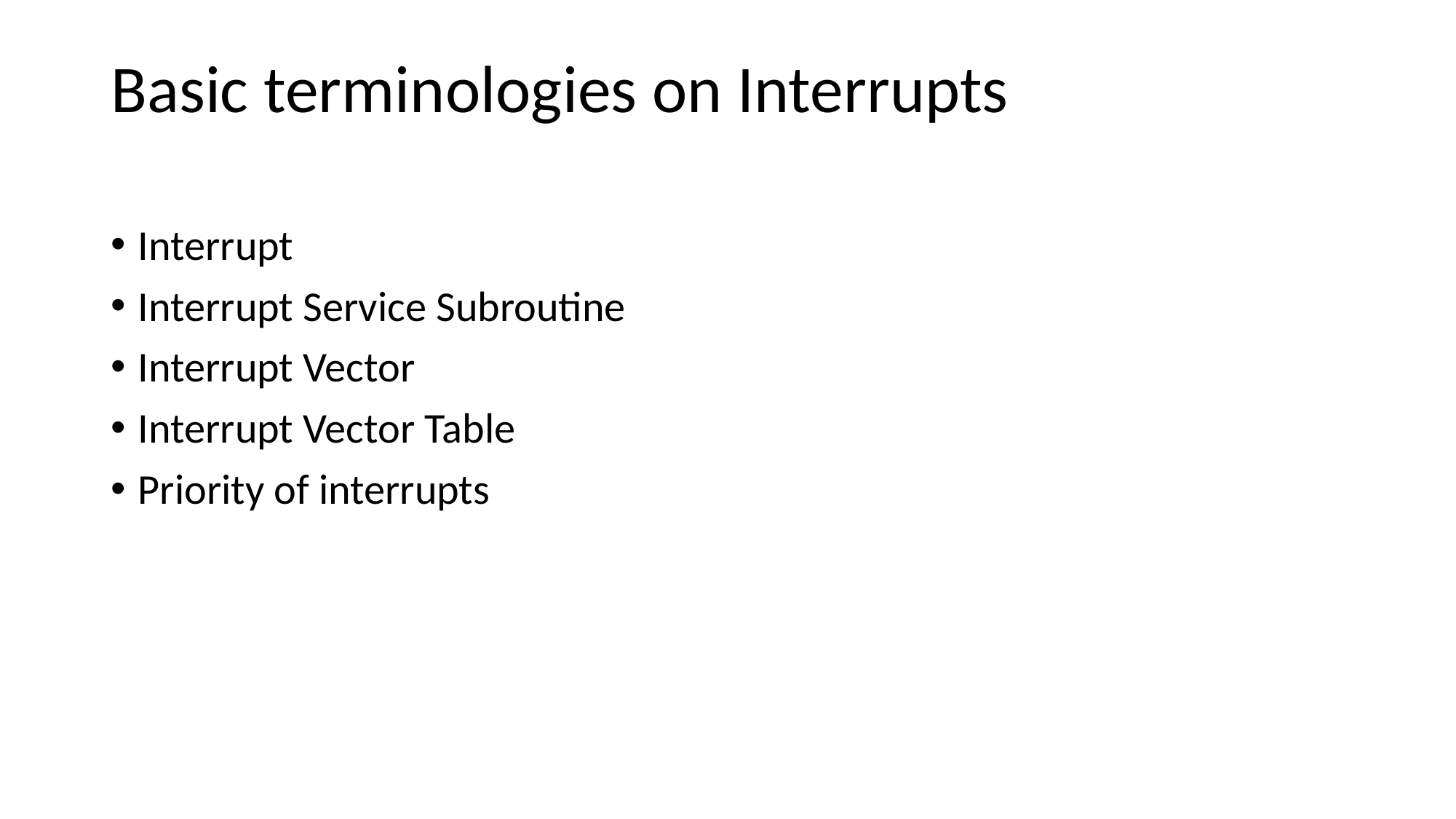

# Basic terminologies on Interrupts
Interrupt
Interrupt Service Subroutine
Interrupt Vector
Interrupt Vector Table
Priority of interrupts